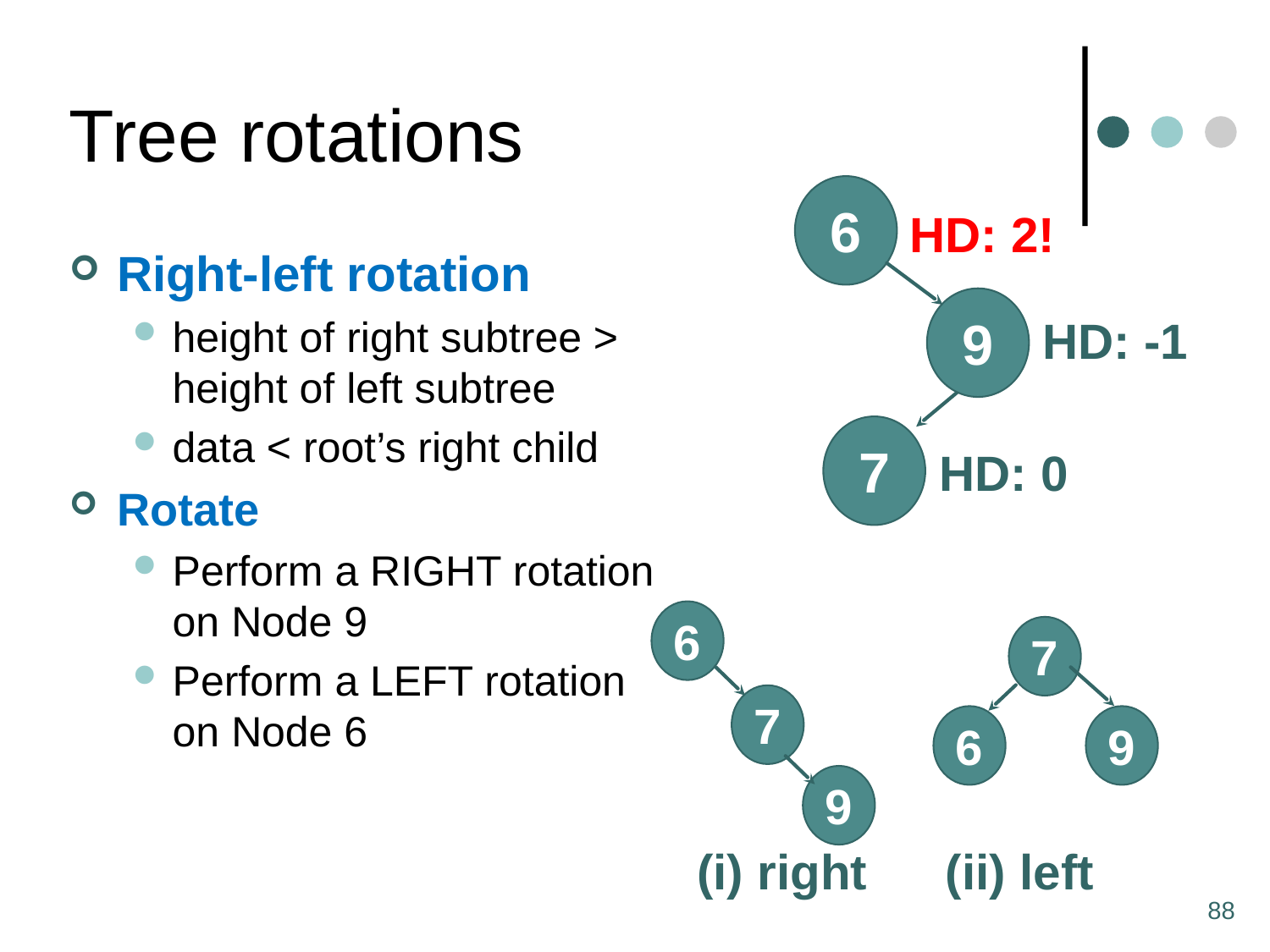

# Tree rotations
6

9

7
HD: 2!
Right-left rotation
height of right subtree > height of left subtree
data < root’s right child
Rotate
Perform a RIGHT rotation on Node 9
Perform a LEFT rotation on Node 6
HD: -1
HD: 0
2
6

7
9
7

6
9

(i) right
(ii) left
88